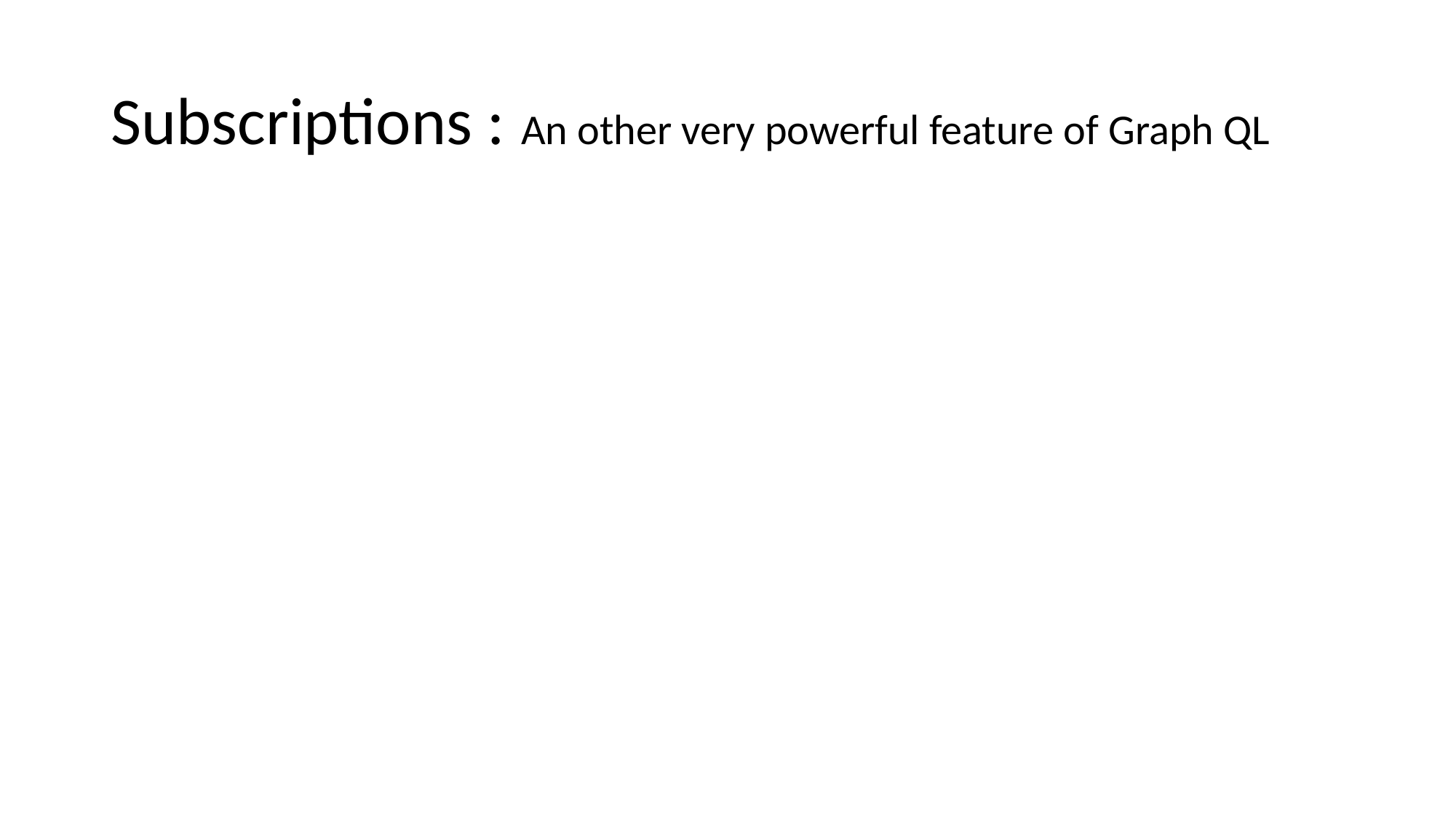

# Subscriptions : An other very powerful feature of Graph QL